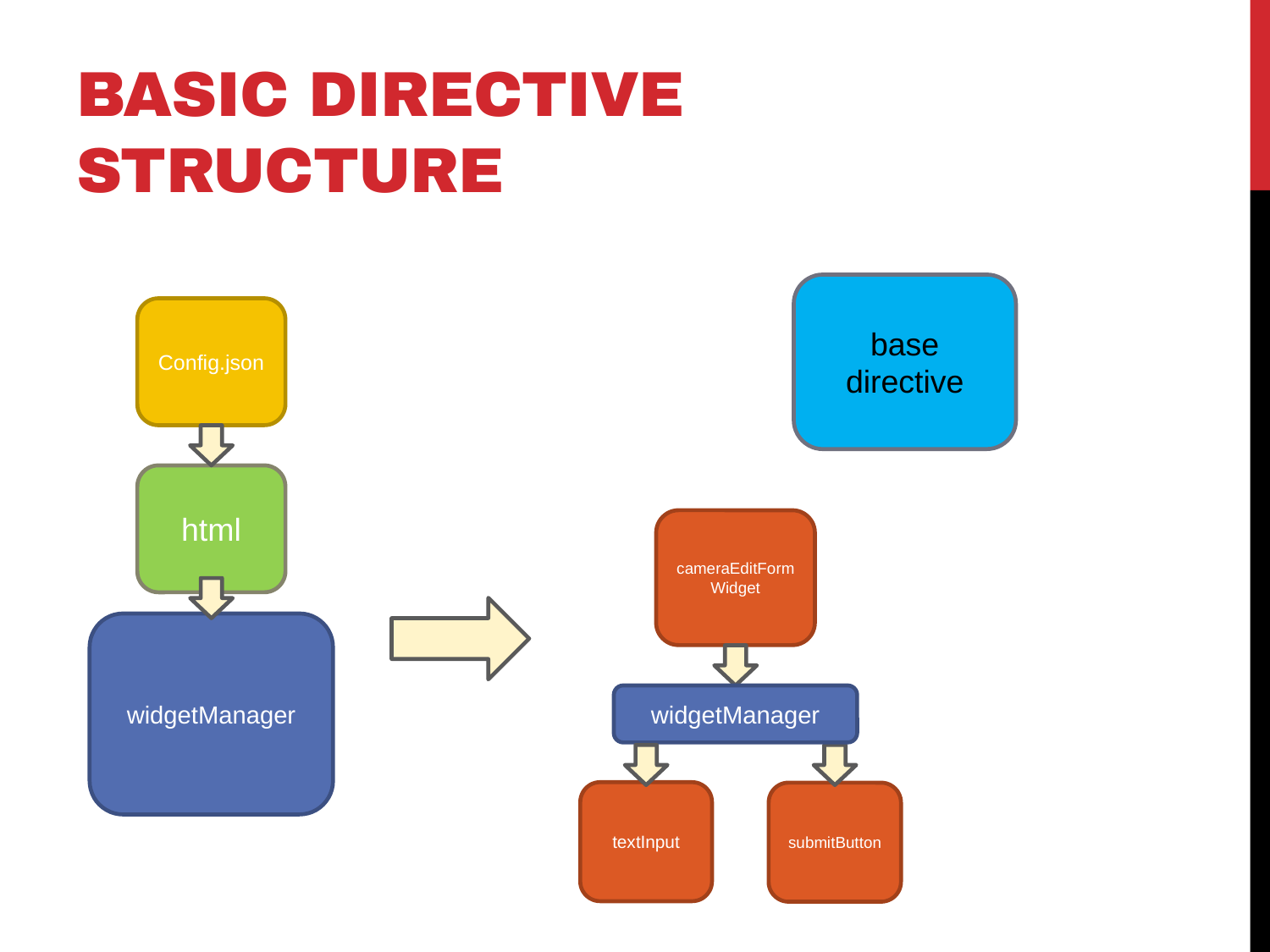

# Basic Directive Structure
base directive
Config.json

html
cameraEditFormWidget

widgetManager

widgetManager

textInput
submitButton